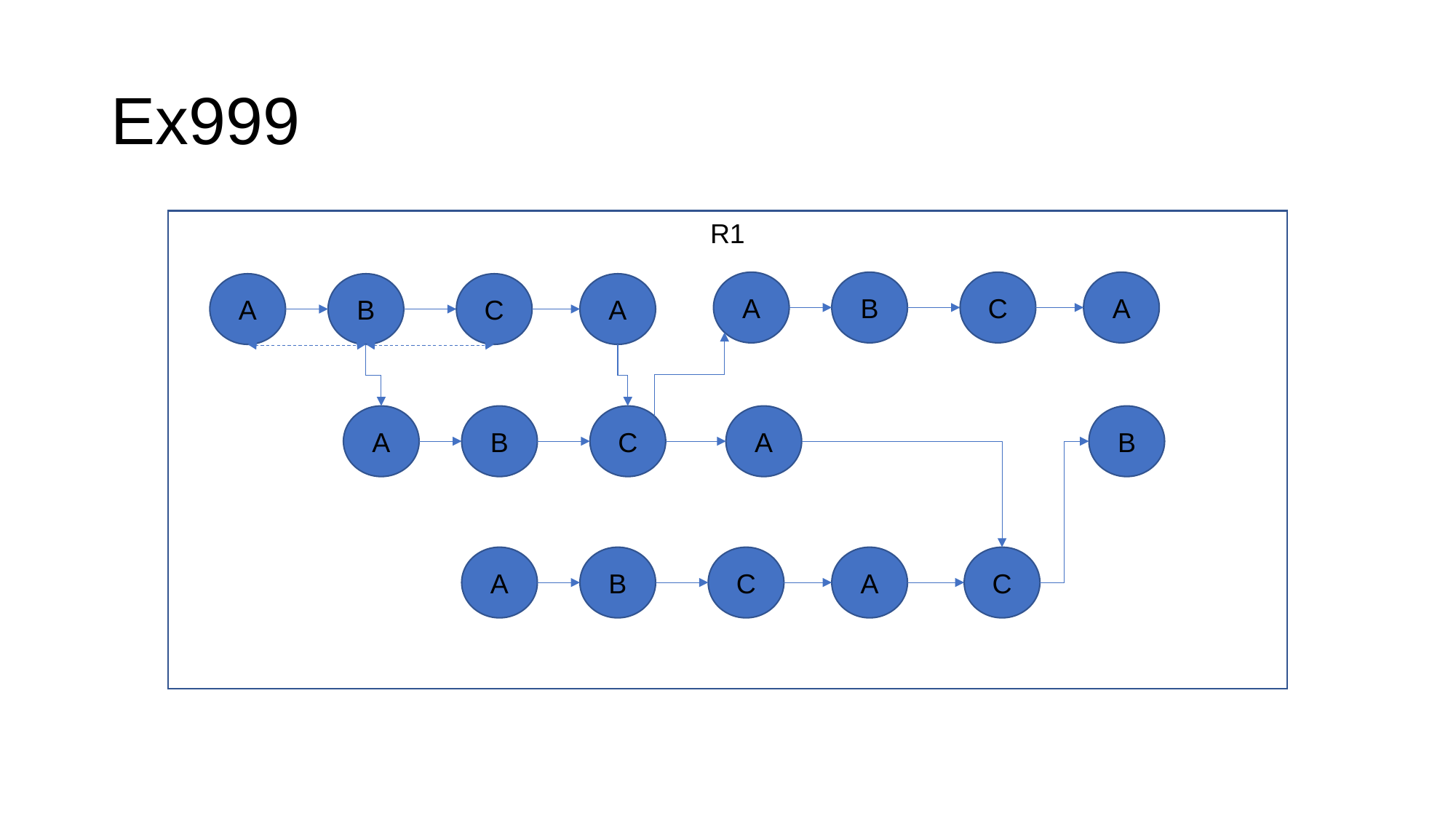

# Ex999
R1
C
A
A
B
C
A
A
B
A
B
C
A
B
C
C
A
A
B